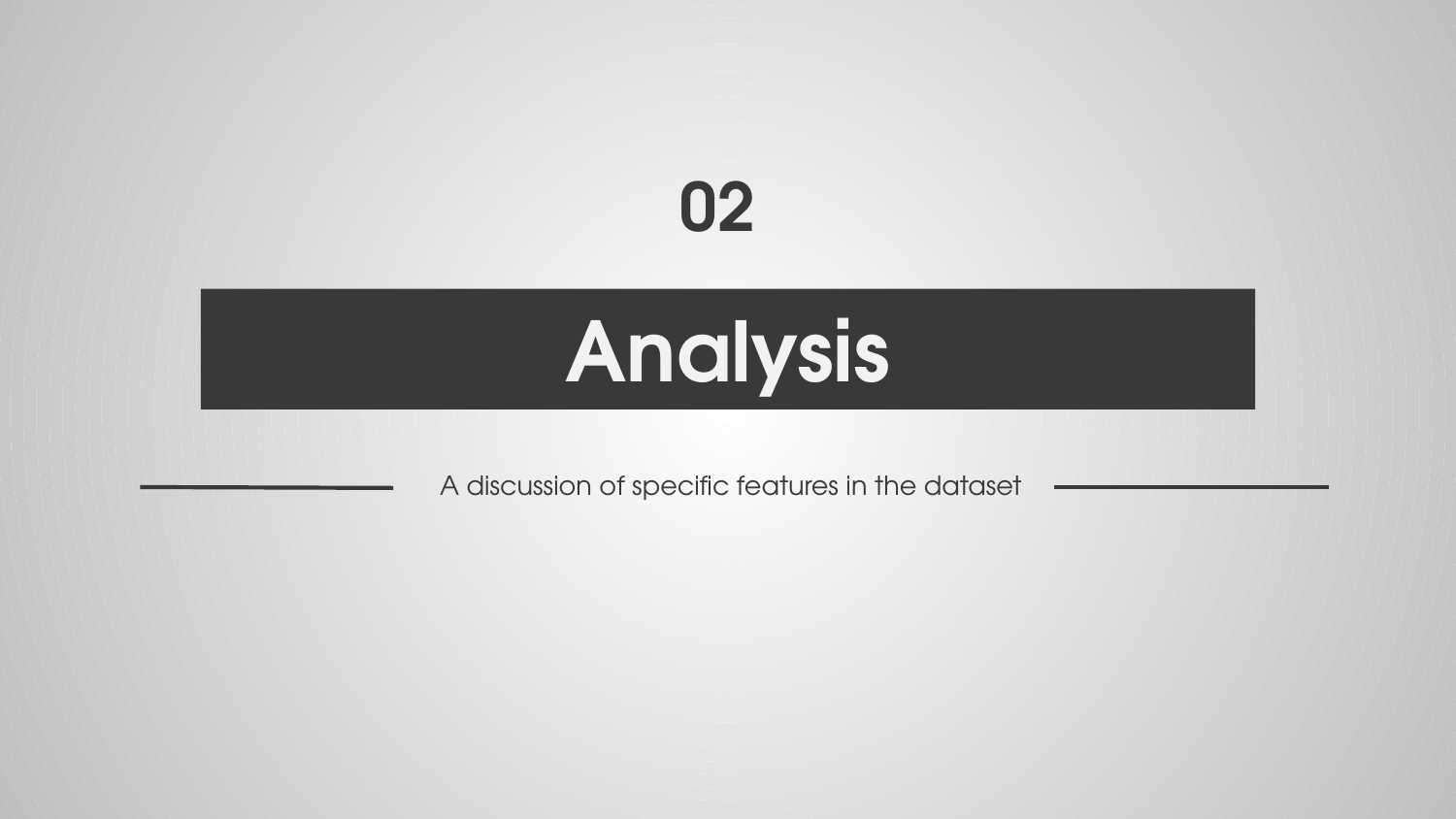

02

Analysis
A discussion of specific features in the dataset